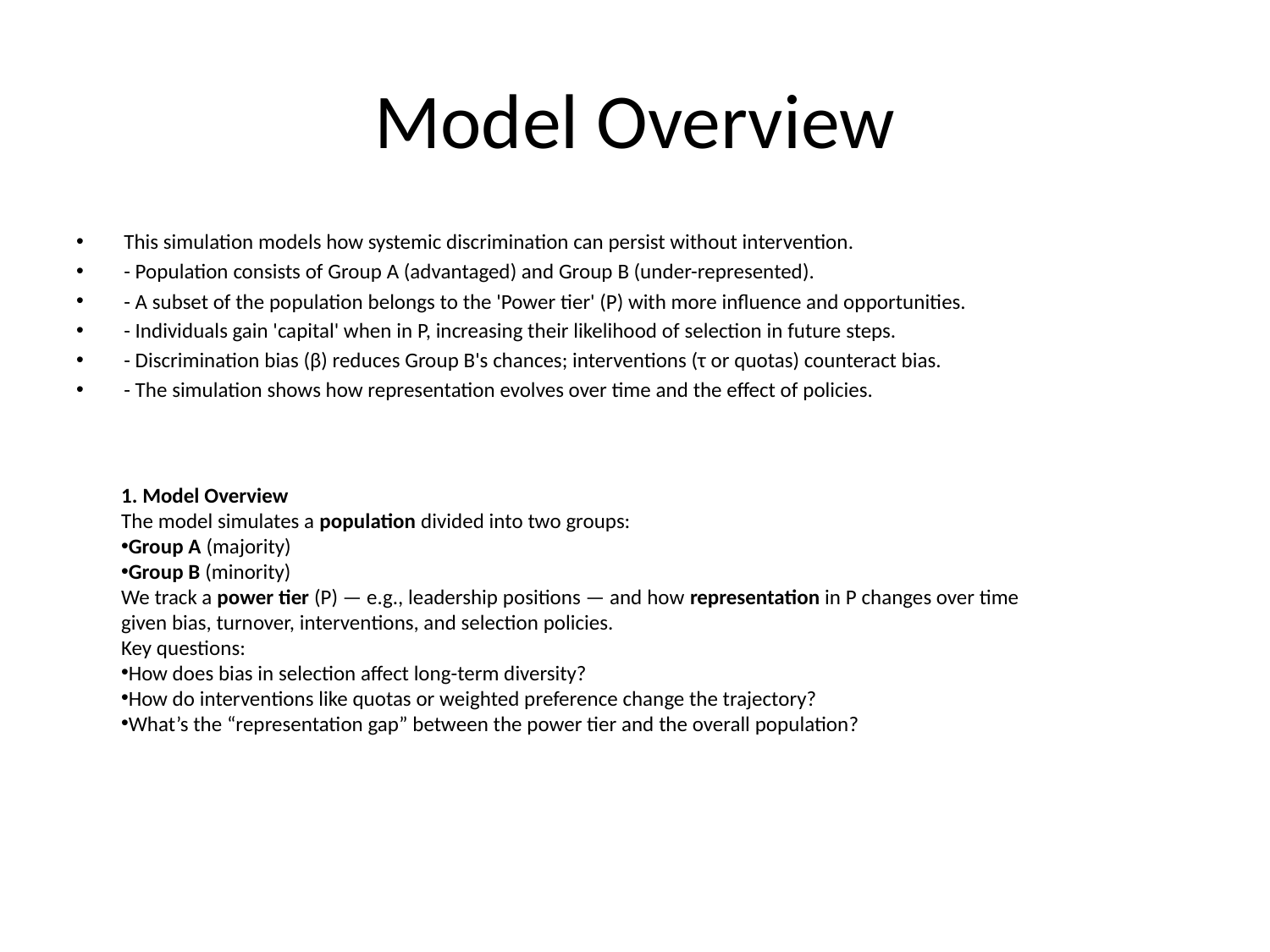

# Model Overview
This simulation models how systemic discrimination can persist without intervention.
- Population consists of Group A (advantaged) and Group B (under-represented).
- A subset of the population belongs to the 'Power tier' (P) with more influence and opportunities.
- Individuals gain 'capital' when in P, increasing their likelihood of selection in future steps.
- Discrimination bias (β) reduces Group B's chances; interventions (τ or quotas) counteract bias.
- The simulation shows how representation evolves over time and the effect of policies.
1. Model Overview
The model simulates a population divided into two groups:
Group A (majority)
Group B (minority)
We track a power tier (P) — e.g., leadership positions — and how representation in P changes over time given bias, turnover, interventions, and selection policies.
Key questions:
How does bias in selection affect long-term diversity?
How do interventions like quotas or weighted preference change the trajectory?
What’s the “representation gap” between the power tier and the overall population?